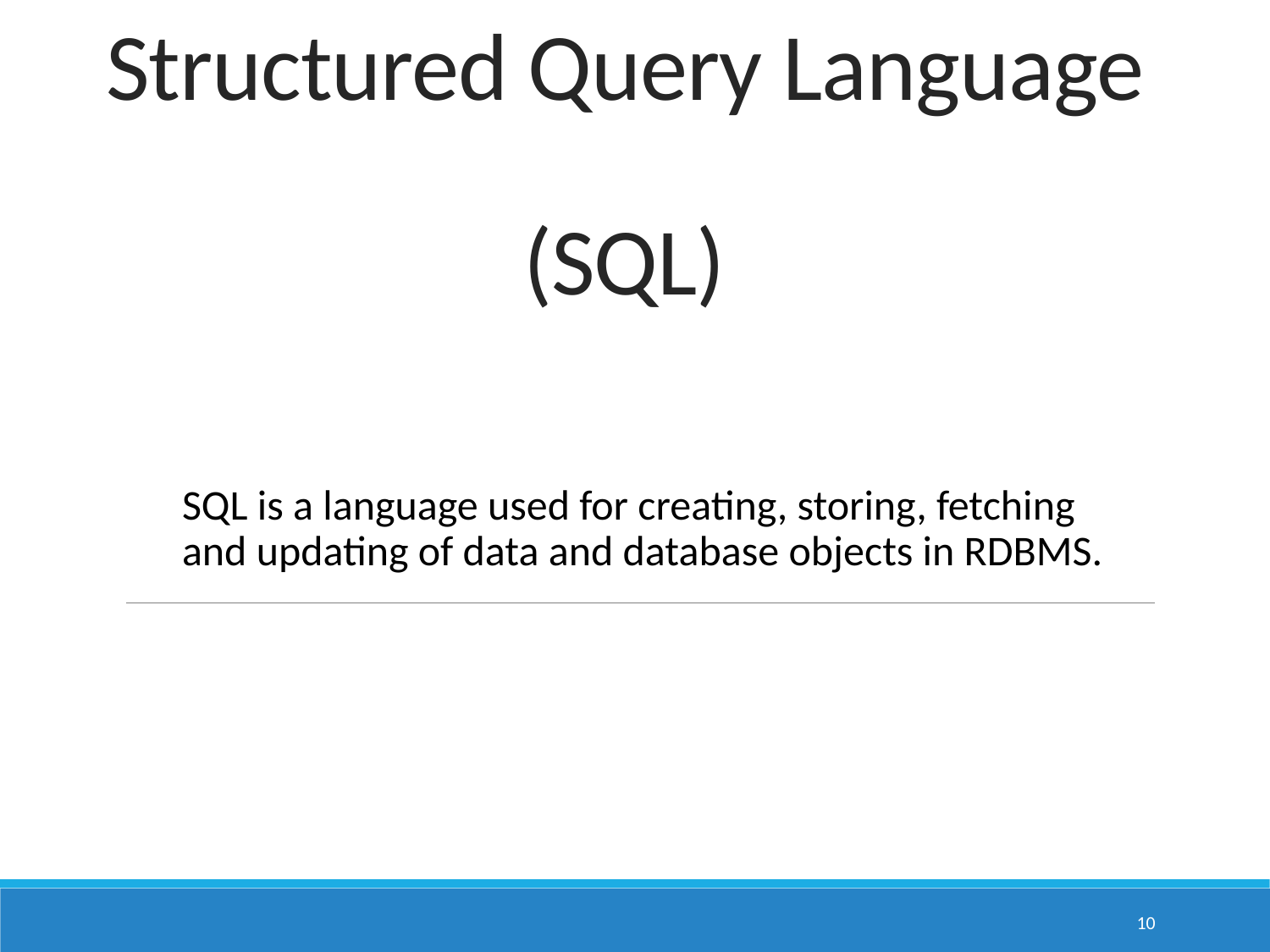

# Structured Query Language (SQL)
SQL is a language used for creating, storing, fetching and updating of data and database objects in RDBMS.
10